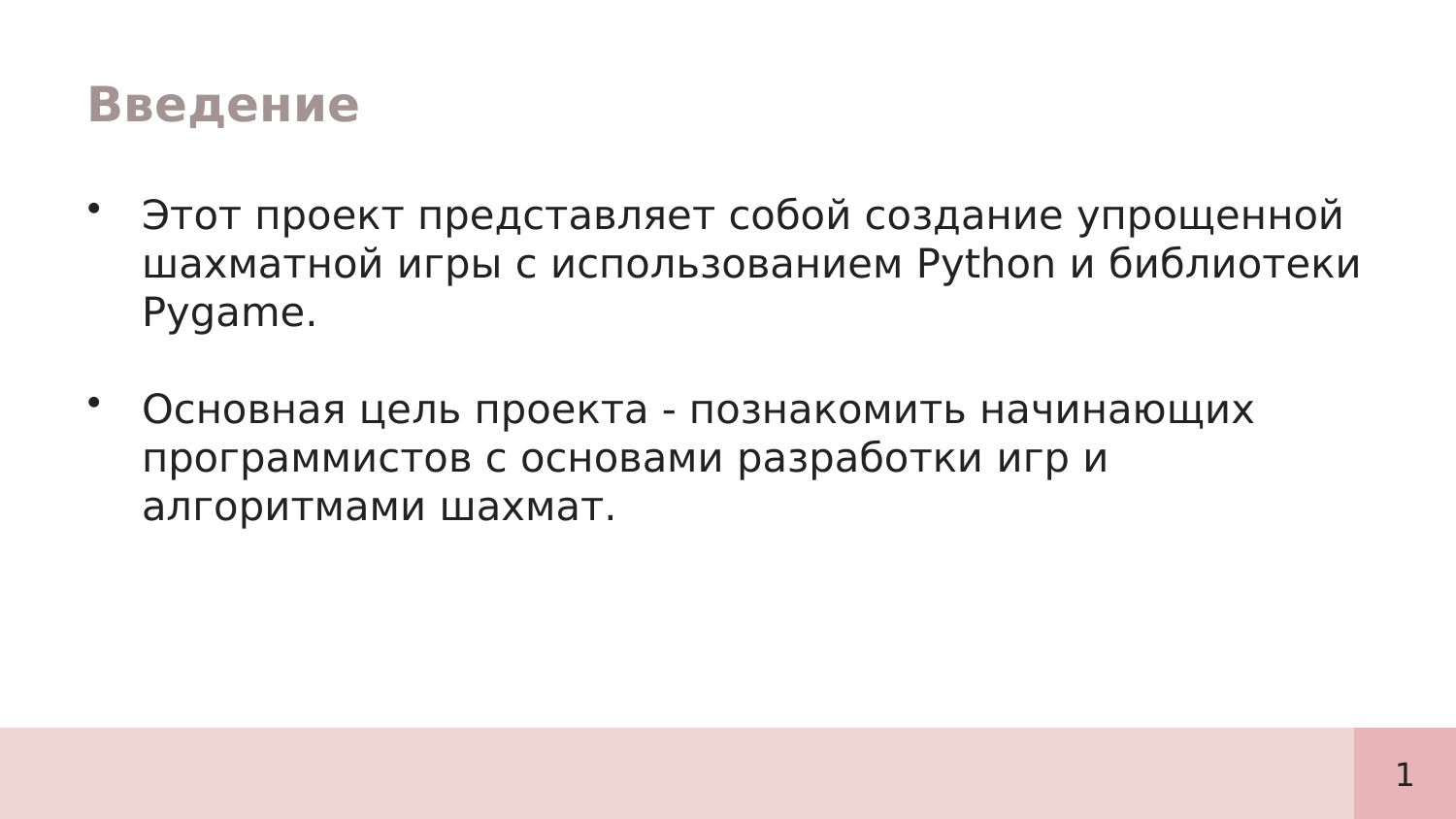

Введение
Этот проект представляет собой создание упрощенной шахматной игры с использованием Python и библиотеки Pygame.

Основная цель проекта - познакомить начинающих программистов с основами разработки игр и алгоритмами шахмат.

1